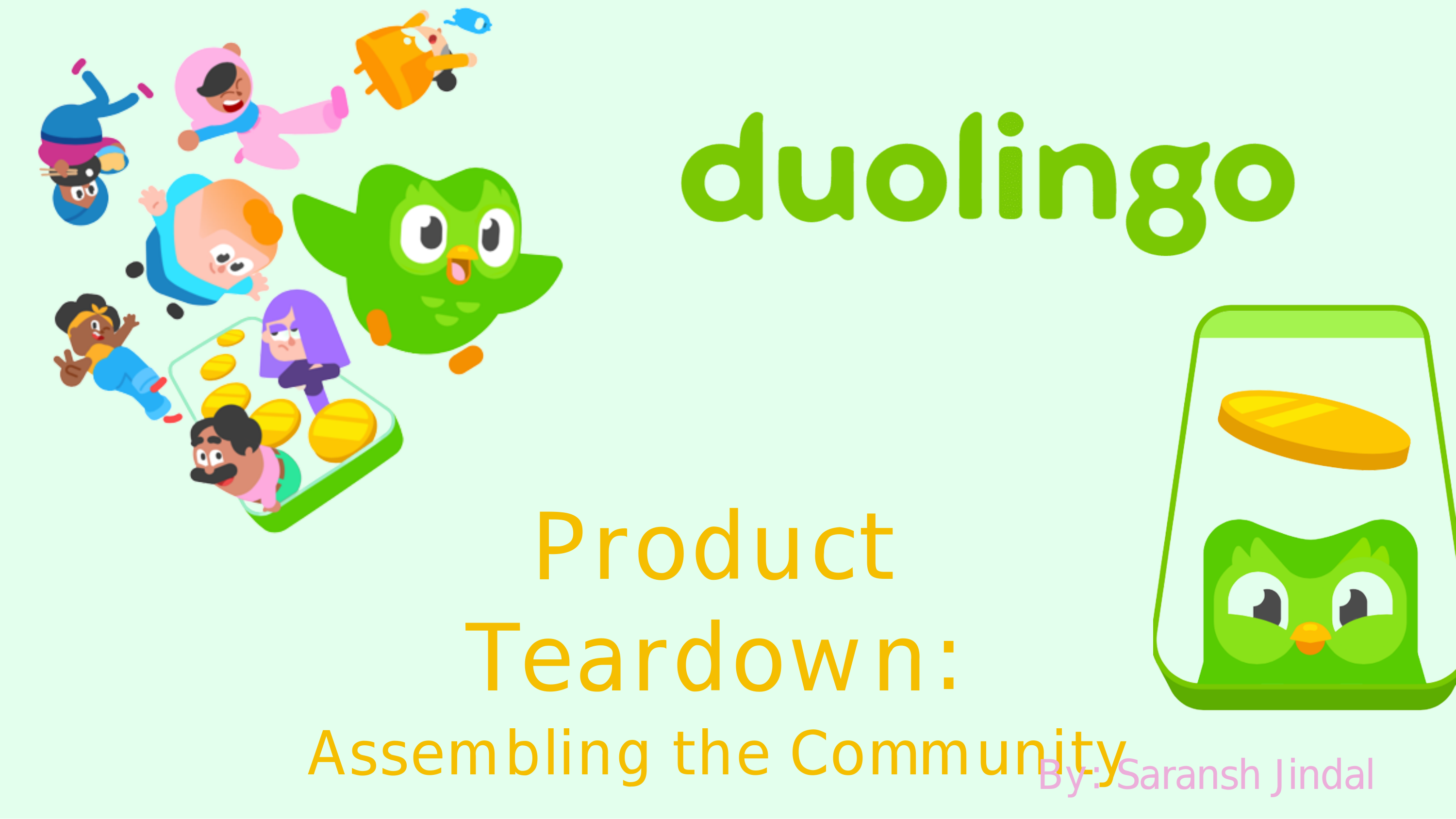

Product Teardown:
Assembling the Community
By: Saransh Jindal